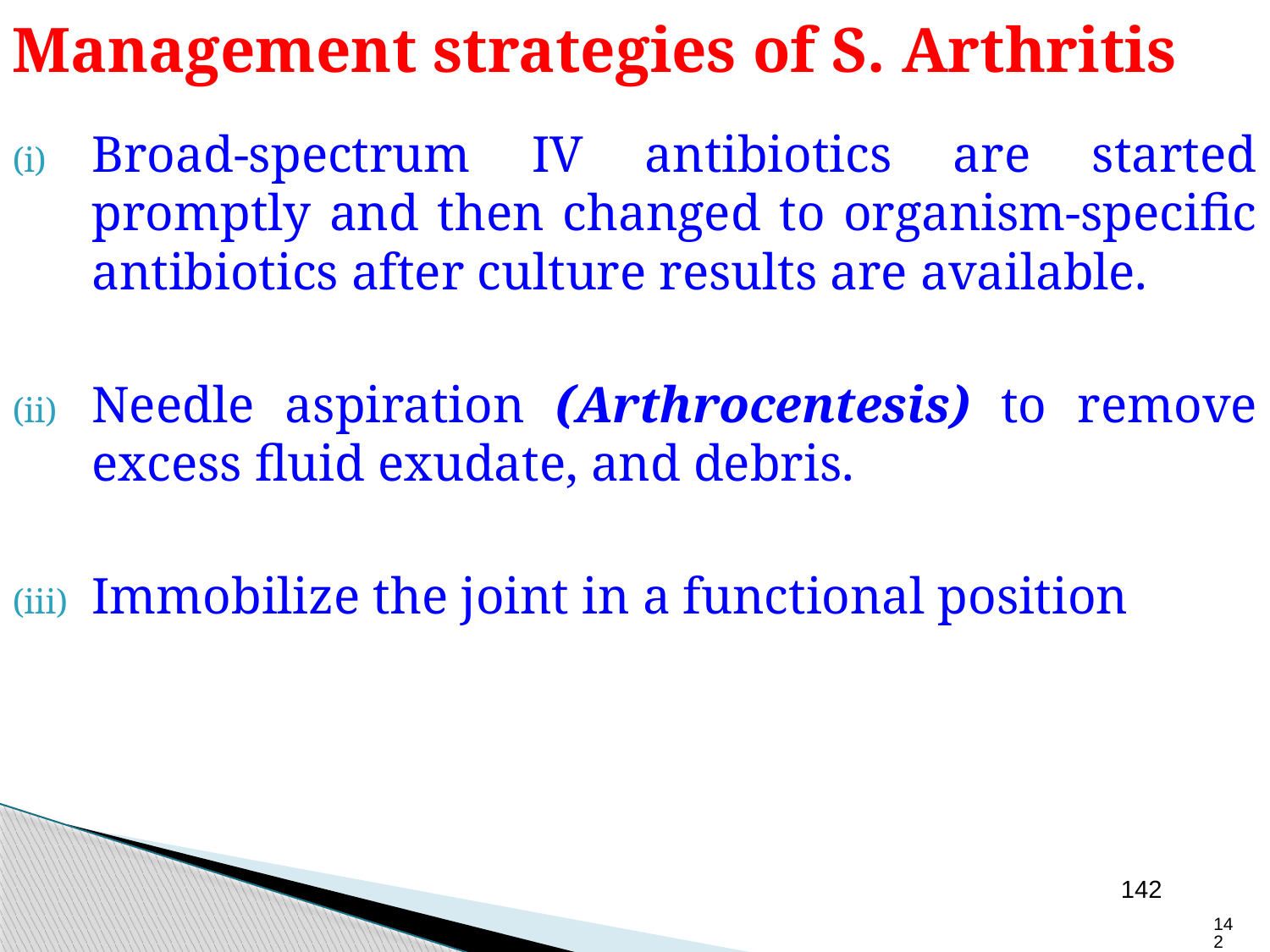

# Management strategies of S. Arthritis
Broad-spectrum IV antibiotics are started promptly and then changed to organism-specific antibiotics after culture results are available.

Needle aspiration (Arthrocentesis) to remove excess fluid exudate, and debris.

Immobilize the joint in a functional position

142
142